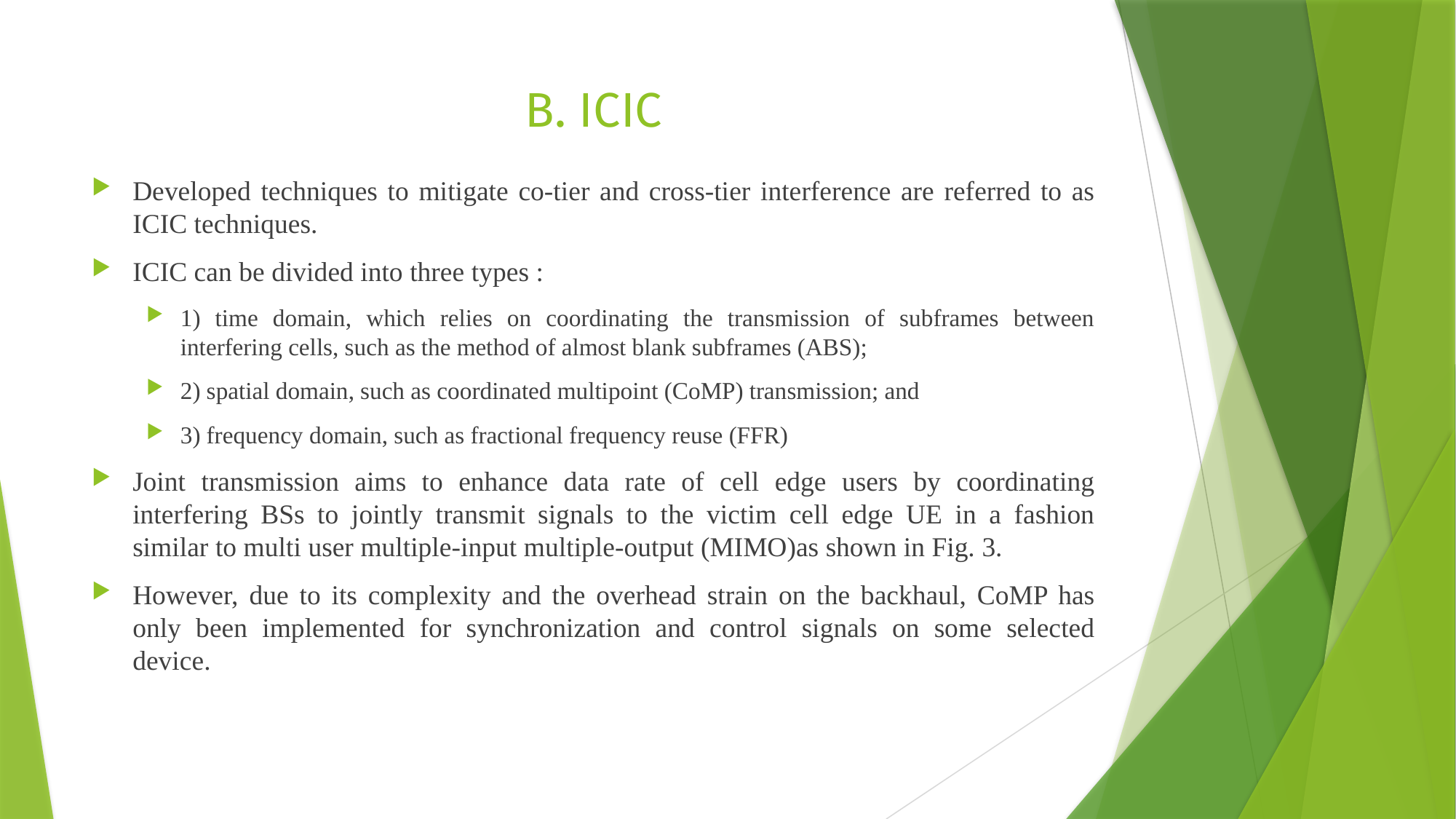

# B. ICIC
Developed techniques to mitigate co-tier and cross-tier interference are referred to as ICIC techniques.
ICIC can be divided into three types :
1) time domain, which relies on coordinating the transmission of subframes between interfering cells, such as the method of almost blank subframes (ABS);
2) spatial domain, such as coordinated multipoint (CoMP) transmission; and
3) frequency domain, such as fractional frequency reuse (FFR)
Joint transmission aims to enhance data rate of cell edge users by coordinating interfering BSs to jointly transmit signals to the victim cell edge UE in a fashion similar to multi user multiple-input multiple-output (MIMO)as shown in Fig. 3.
However, due to its complexity and the overhead strain on the backhaul, CoMP has only been implemented for synchronization and control signals on some selected device.